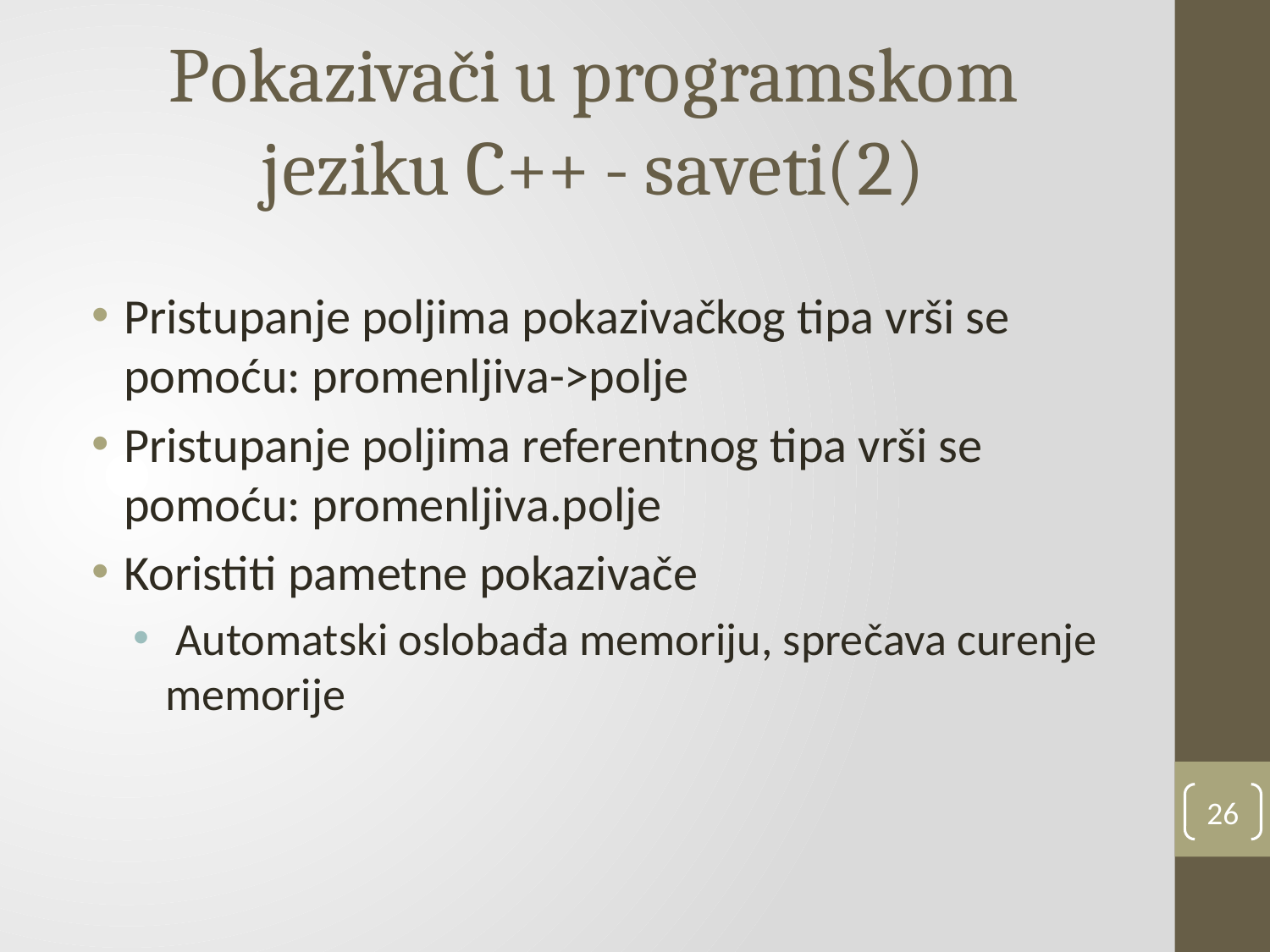

# Pokazivači u programskom jeziku C++ - saveti(2)

Pristupanje poljima pokazivačkog tipa vrši se pomoću: promenljiva->polje
Pristupanje poljima referentnog tipa vrši se pomoću: promenljiva.polje
Koristiti pametne pokazivače
 Automatski oslobađa memoriju, sprečava curenje memorije
26